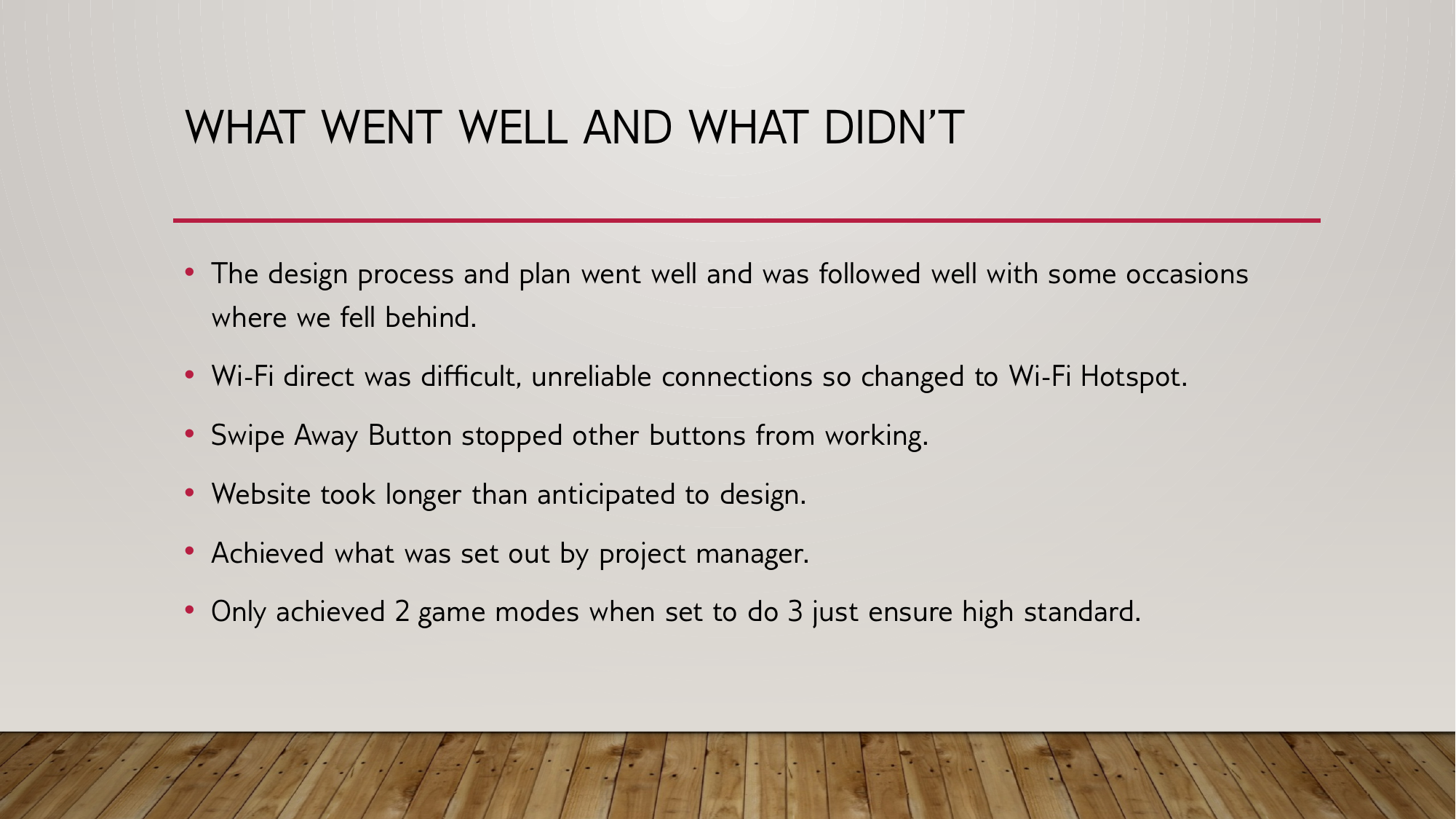

# What went well and What didn’t
The design process and plan went well and was followed well with some occasions where we fell behind.
Wi-Fi direct was difficult, unreliable connections so changed to Wi-Fi Hotspot.
Swipe Away Button stopped other buttons from working.
Website took longer than anticipated to design.
Achieved what was set out by project manager.
Only achieved 2 game modes when set to do 3 just ensure high standard.